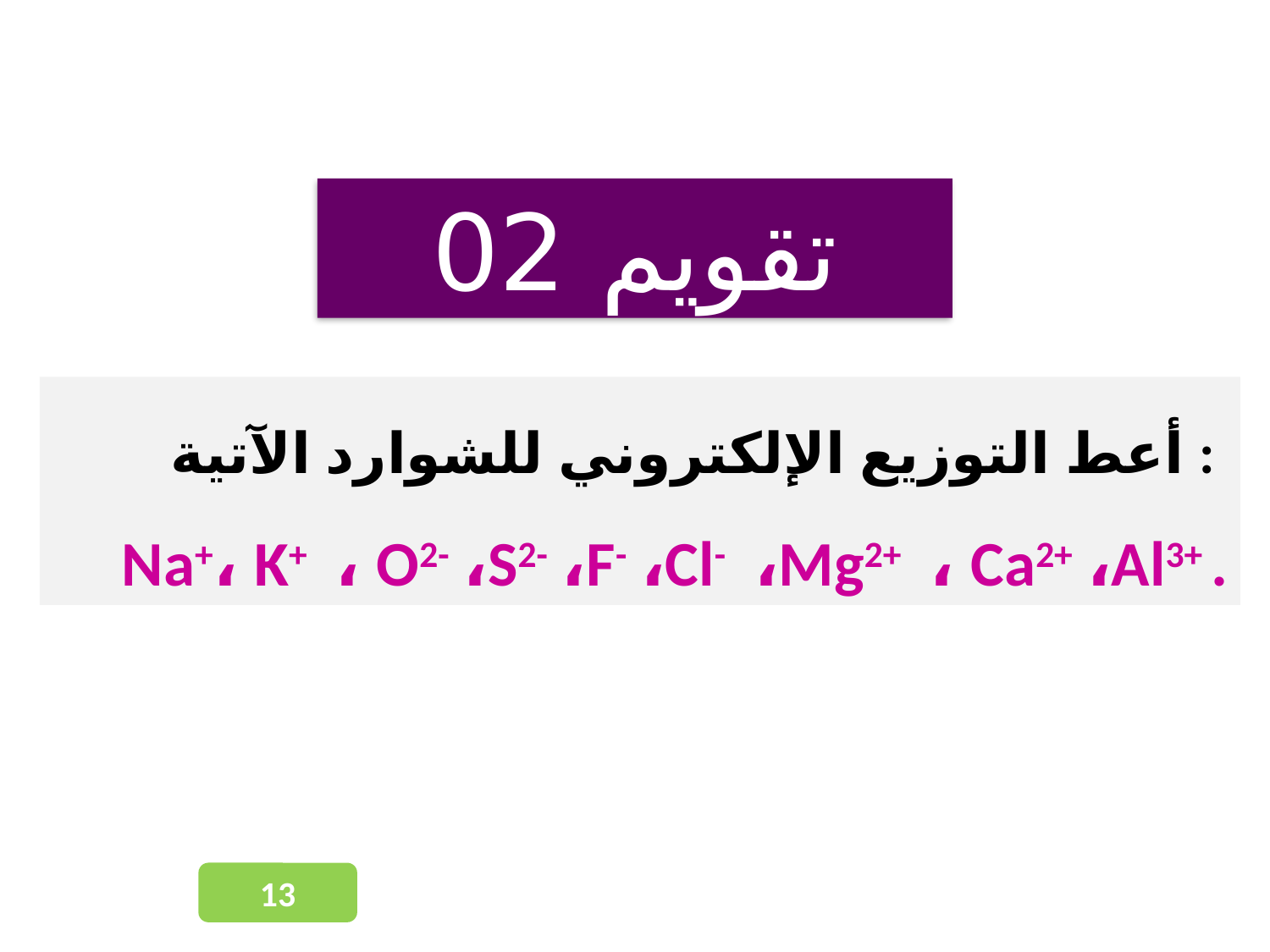

تقويم 02
أعط التوزيع الإلكتروني للشوارد الآتية :
Na+، K+  ، O2- ،S2- ،F- ،Cl-  ،Mg2+  ، Ca2+ ،Al3+ .
13